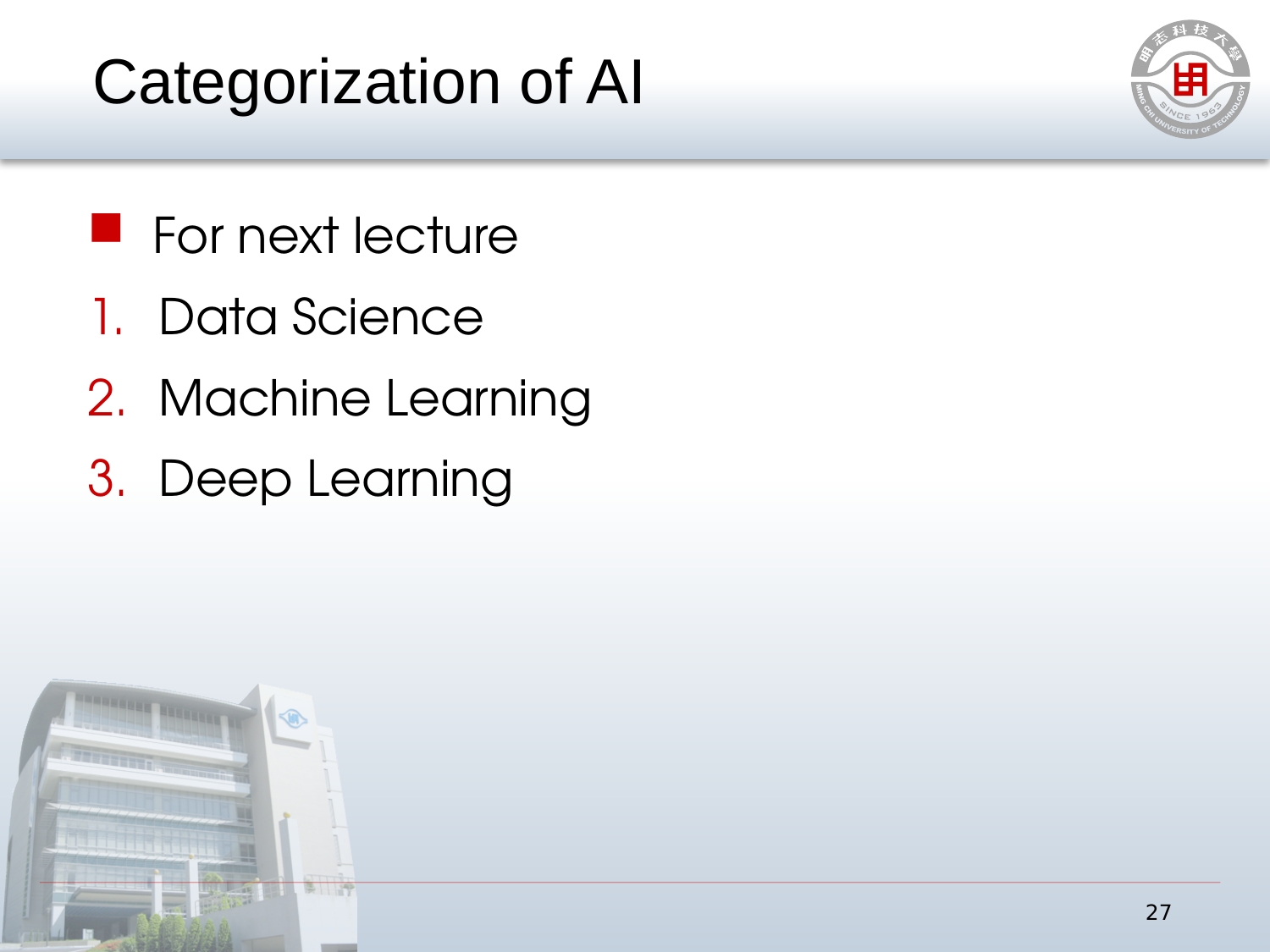

# Categorization of AI
For next lecture
Data Science
Machine Learning
Deep Learning
27